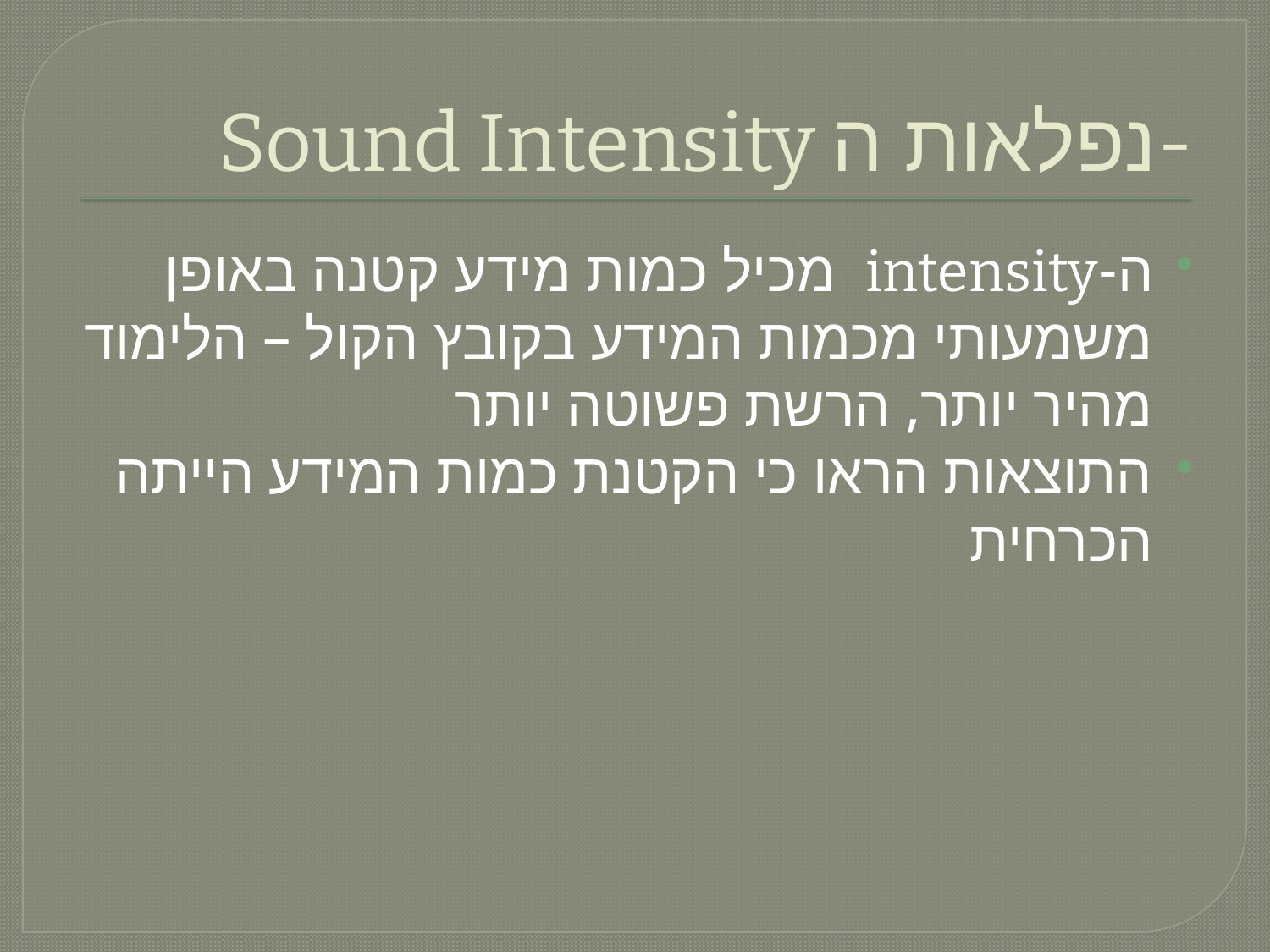

# Sound Intensity נפלאות ה-
ה-intensity  מכיל כמות מידע קטנה באופן משמעותי מכמות המידע בקובץ הקול – הלימוד מהיר יותר, הרשת פשוטה יותר
התוצאות הראו כי הקטנת כמות המידע הייתה הכרחית